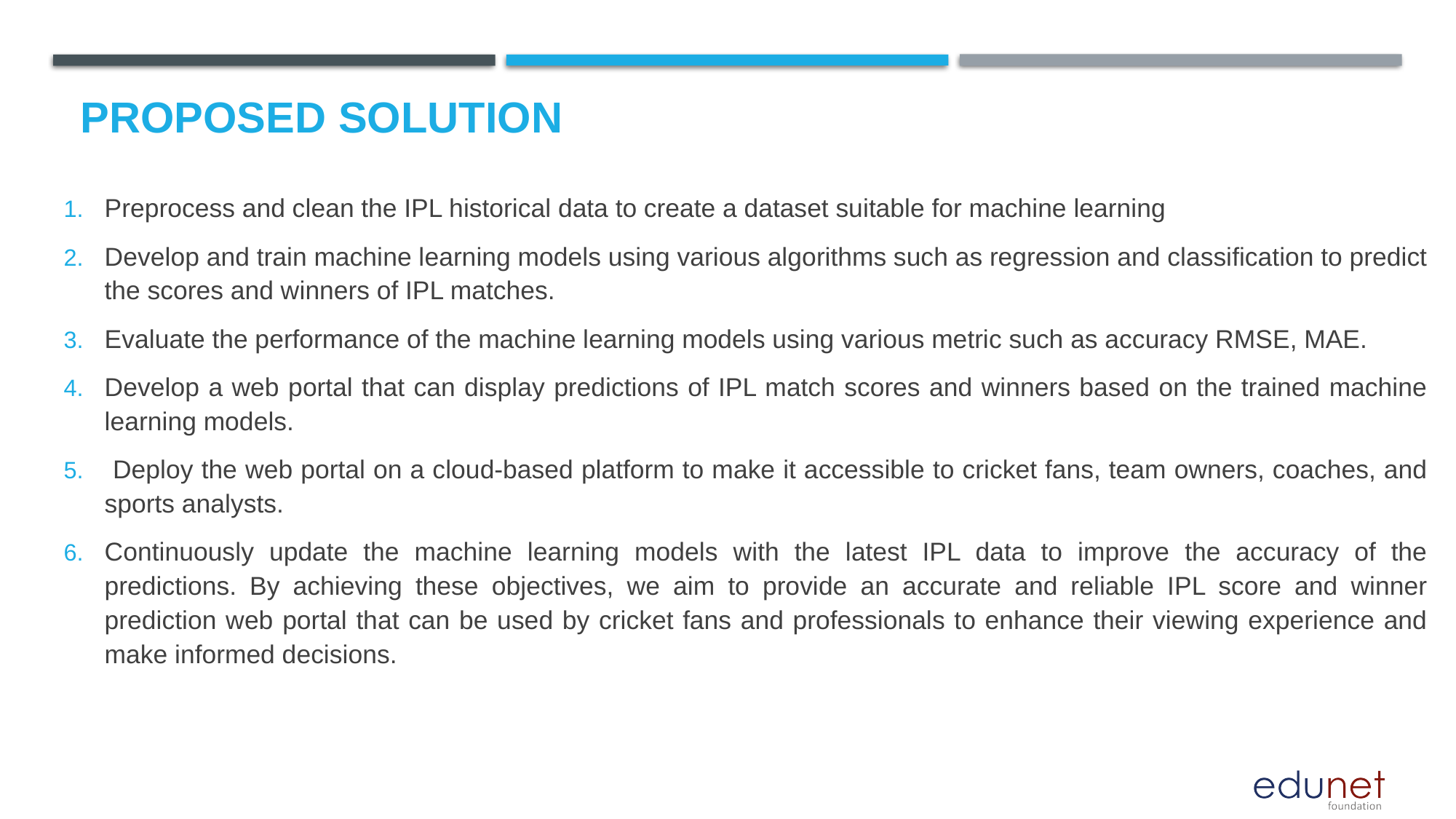

# Proposed Solution
Preprocess and clean the IPL historical data to create a dataset suitable for machine learning
Develop and train machine learning models using various algorithms such as regression and classification to predict the scores and winners of IPL matches.
Evaluate the performance of the machine learning models using various metric such as accuracy RMSE, MAE.
Develop a web portal that can display predictions of IPL match scores and winners based on the trained machine learning models.
 Deploy the web portal on a cloud-based platform to make it accessible to cricket fans, team owners, coaches, and sports analysts.
Continuously update the machine learning models with the latest IPL data to improve the accuracy of the predictions. By achieving these objectives, we aim to provide an accurate and reliable IPL score and winner prediction web portal that can be used by cricket fans and professionals to enhance their viewing experience and make informed decisions.